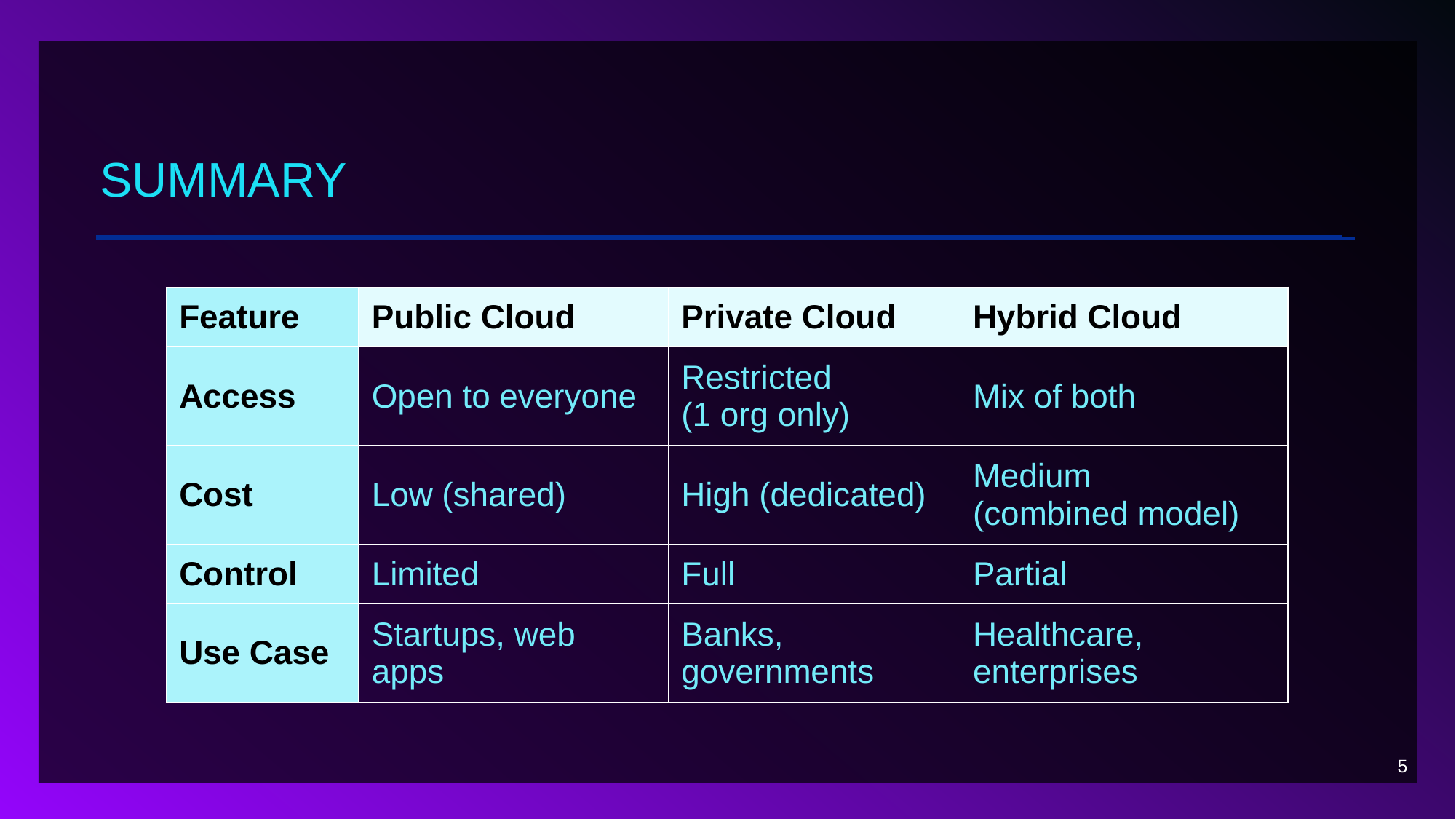

# SUMMARY
| Feature | Public Cloud | Private Cloud | Hybrid Cloud |
| --- | --- | --- | --- |
| Access | Open to everyone | Restricted (1 org only) | Mix of both |
| Cost | Low (shared) | High (dedicated) | Medium (combined model) |
| Control | Limited | Full | Partial |
| Use Case | Startups, web apps | Banks, governments | Healthcare, enterprises |
5